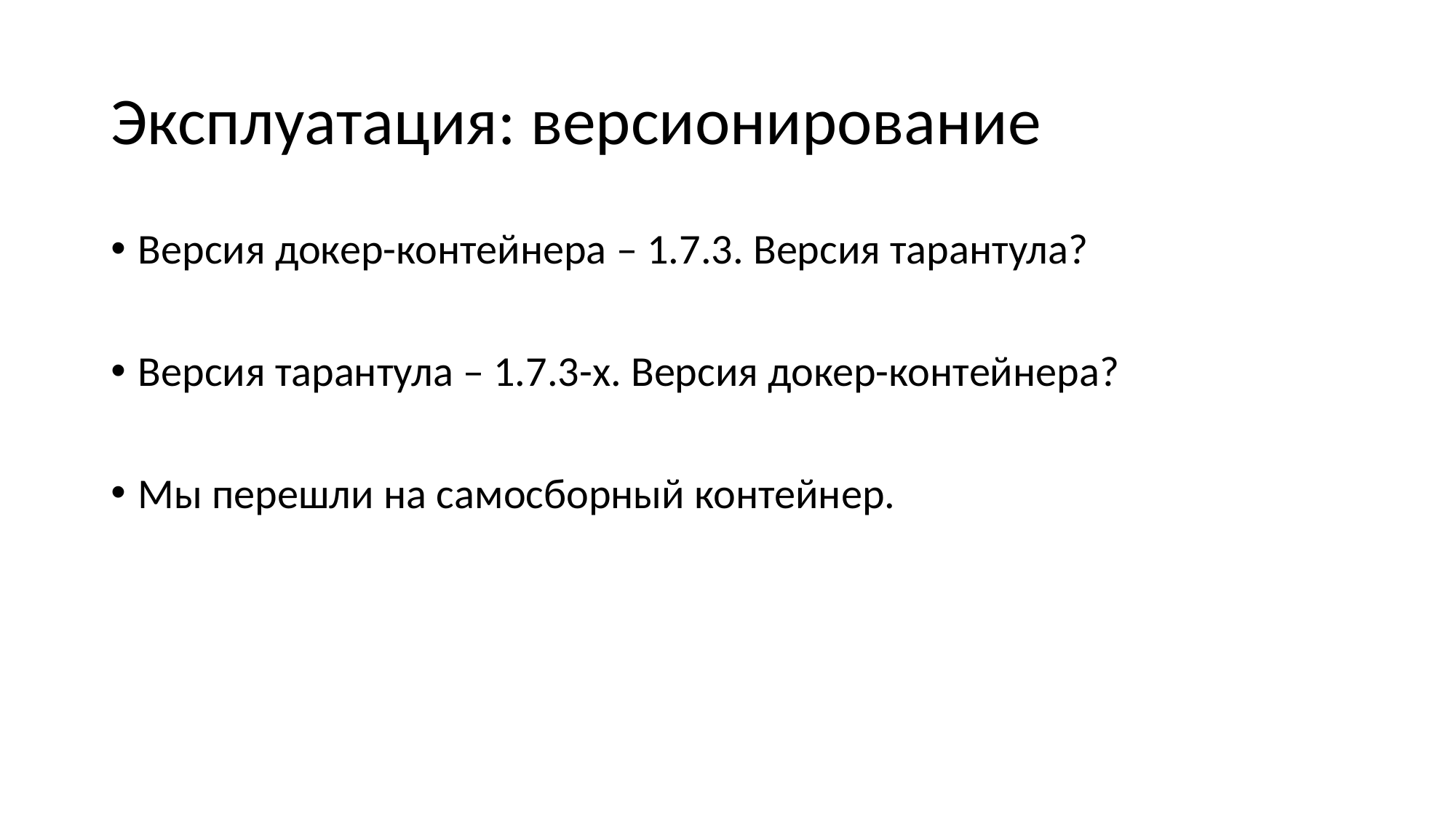

# Эксплуатация: версионирование
Версия докер-контейнера – 1.7.3. Версия тарантула?

Версия тарантула – 1.7.3-х. Версия докер-контейнера?

Мы перешли на самосборный контейнер.